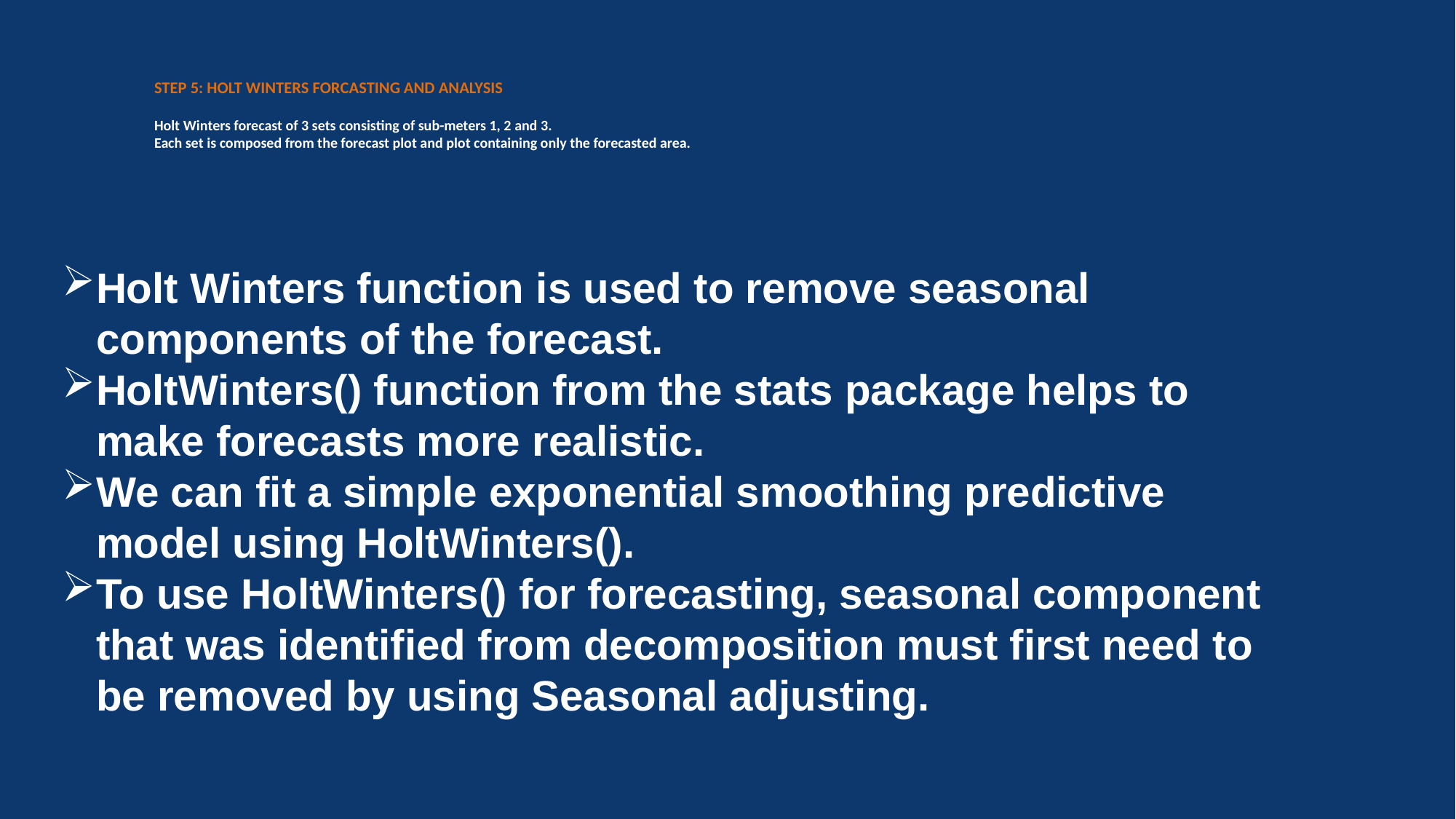

# STEP 5: HOLT WINTERS FORCASTING AND ANALYSIS Holt Winters forecast of 3 sets consisting of sub-meters 1, 2 and 3. Each set is composed from the forecast plot and plot containing only the forecasted area.
Holt Winters function is used to remove seasonal components of the forecast.
HoltWinters() function from the stats package helps to make forecasts more realistic.
We can fit a simple exponential smoothing predictive model using HoltWinters().
To use HoltWinters() for forecasting, seasonal component that was identified from decomposition must first need to be removed by using Seasonal adjusting.